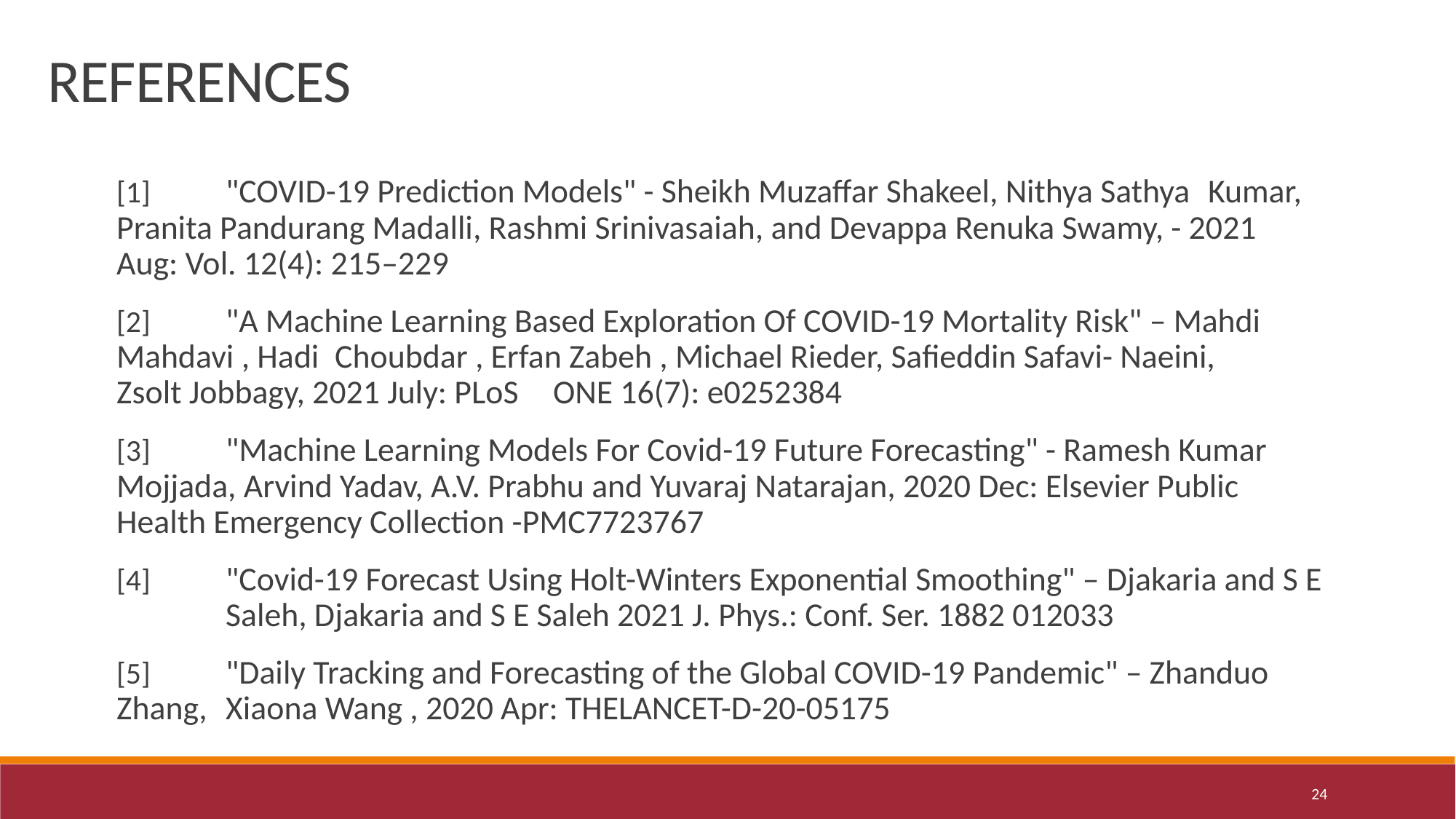

REFERENCES
[1]	"COVID-19 Prediction Models" - Sheikh Muzaffar Shakeel, Nithya Sathya 	Kumar, 	Pranita Pandurang Madalli, Rashmi Srinivasaiah, and Devappa Renuka Swamy, - 2021 	Aug: Vol. 12(4): 215–229
[2]	"A Machine Learning Based Exploration Of COVID-19 Mortality Risk" – Mahdi 	Mahdavi , Hadi 	Choubdar , Erfan Zabeh , Michael Rieder, Safieddin Safavi- Naeini, 	Zsolt Jobbagy, 2021 July: PLoS 	ONE 16(7): e0252384
[3]	"Machine Learning Models For Covid-19 Future Forecasting" - Ramesh Kumar 	Mojjada, Arvind Yadav, A.V. Prabhu and Yuvaraj Natarajan, 2020 Dec: Elsevier Public 	Health Emergency Collection -PMC7723767
[4]	"Covid-19 Forecast Using Holt-Winters Exponential Smoothing" – Djakaria and S E 	Saleh, Djakaria and S E Saleh 2021 J. Phys.: Conf. Ser. 1882 012033
[5]	"Daily Tracking and Forecasting of the Global COVID-19 Pandemic" – Zhanduo Zhang, 	Xiaona Wang , 2020 Apr: THELANCET-D-20-05175
24